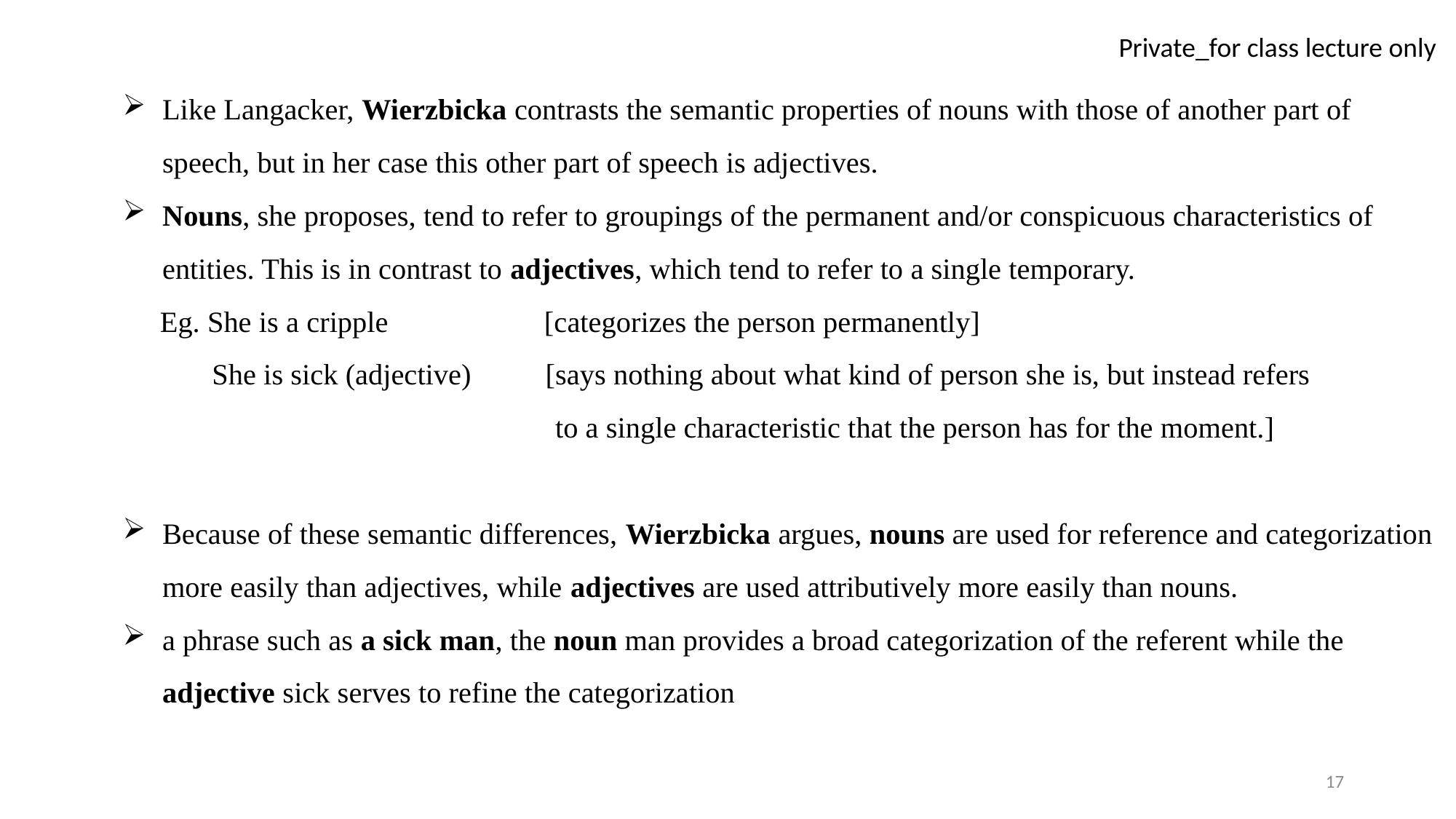

Like Langacker, Wierzbicka contrasts the semantic properties of nouns with those of another part of speech, but in her case this other part of speech is adjectives.
Nouns, she proposes, tend to refer to groupings of the permanent and/or conspicuous characteristics of entities. This is in contrast to adjectives, which tend to refer to a single temporary.
     Eg. She is a cripple                     [categorizes the person permanently]
            She is sick (adjective)          [says nothing about what kind of person she is, but instead refers
                                                          to a single characteristic that the person has for the moment.]

Because of these semantic differences, Wierzbicka argues, nouns are used for reference and categorization more easily than adjectives, while adjectives are used attributively more easily than nouns.
a phrase such as a sick man, the noun man provides a broad categorization of the referent while the adjective sick serves to refine the categorization

17